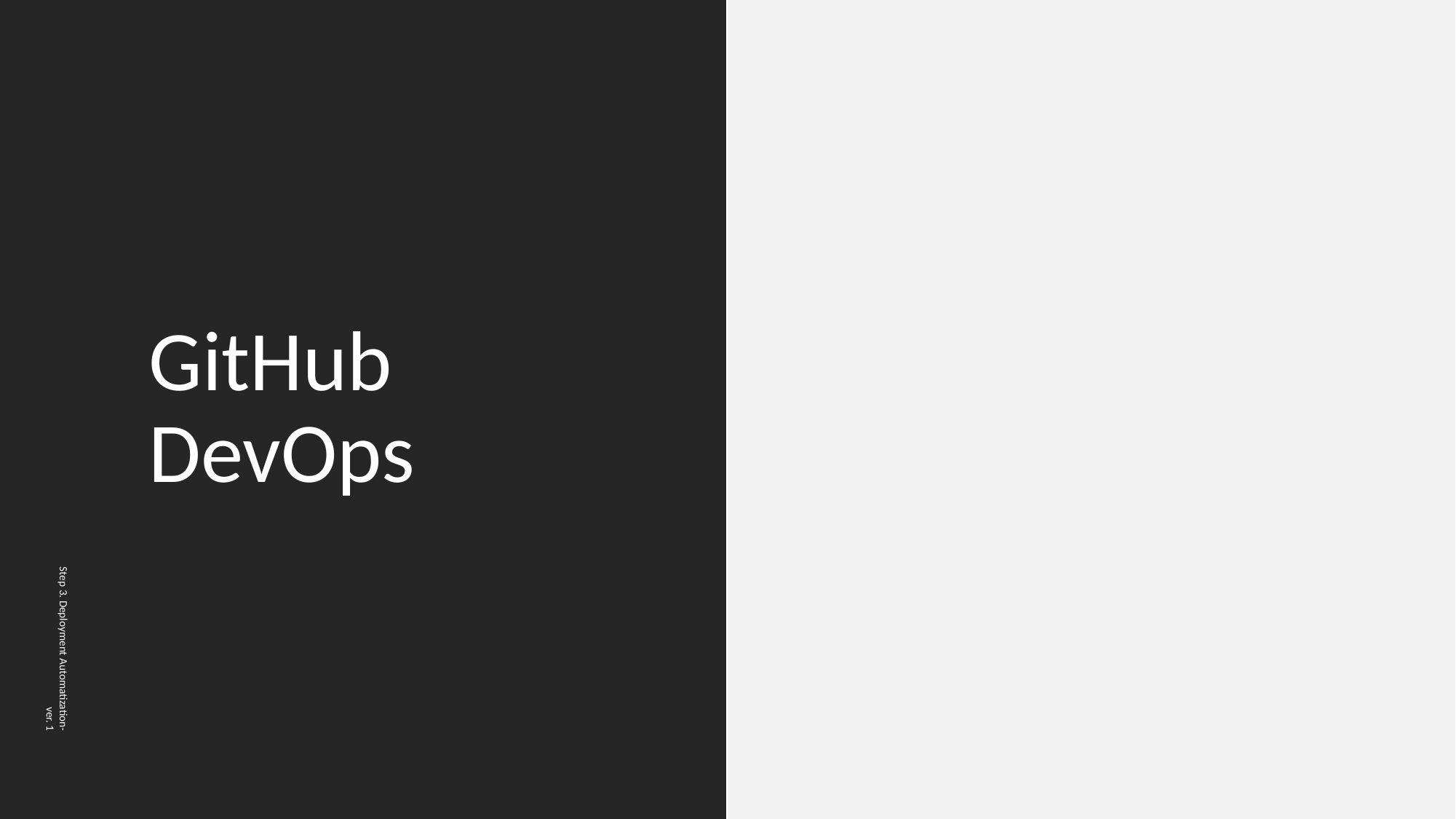

# GitHub DevOps
Step 3. Deployment Automatization- ver. 1